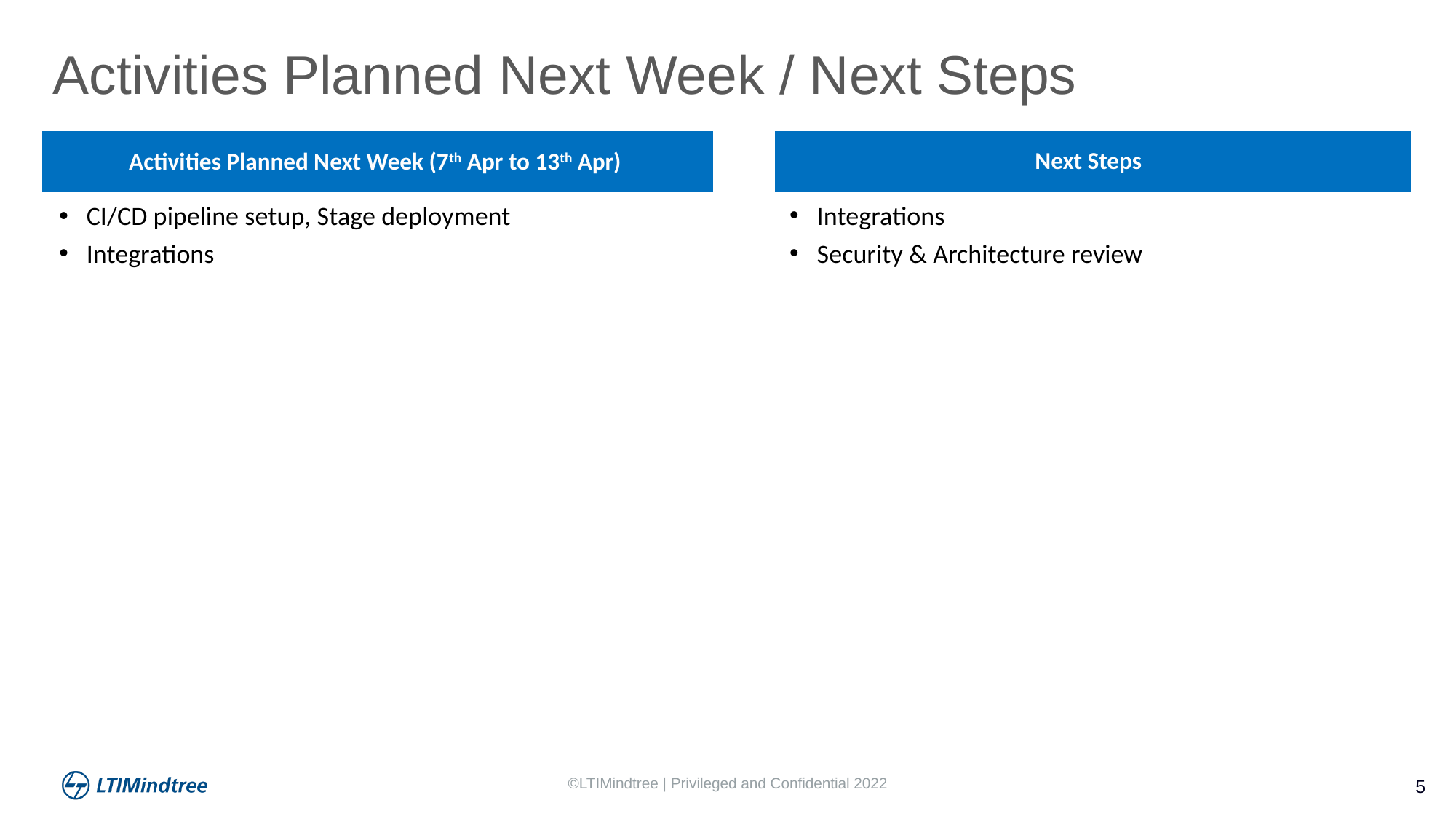

Activities Planned Next Week / Next Steps
Activities Planned Next Week (7th Apr to 13th Apr)
Next Steps
CI/CD pipeline setup, Stage deployment
Integrations

Integrations
Security & Architecture review